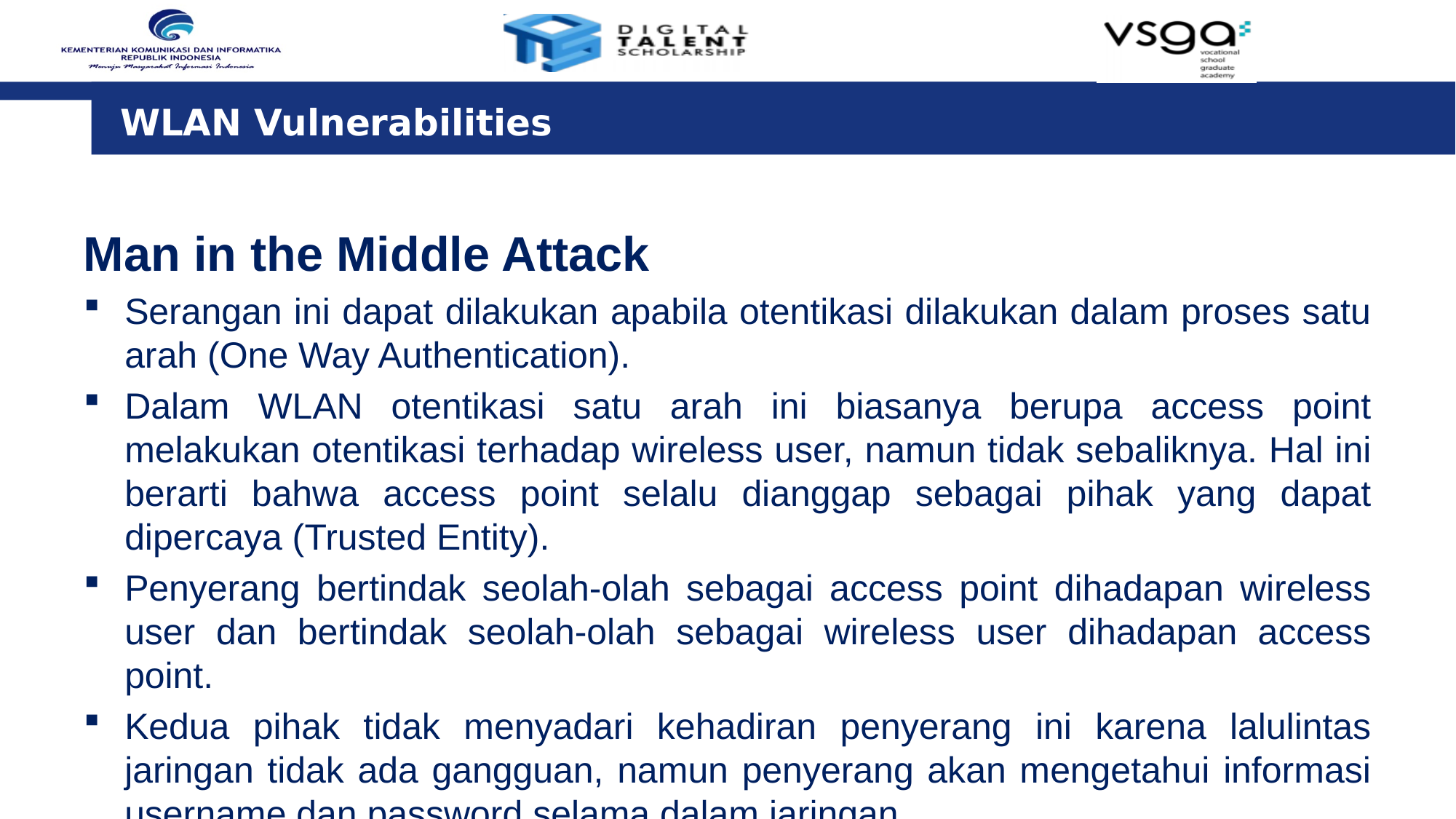

# WLAN Vulnerabilities

Man in the Middle Attack
Serangan ini dapat dilakukan apabila otentikasi dilakukan dalam proses satu arah (One Way Authentication).
Dalam WLAN otentikasi satu arah ini biasanya berupa access point melakukan otentikasi terhadap wireless user, namun tidak sebaliknya. Hal ini berarti bahwa access point selalu dianggap sebagai pihak yang dapat dipercaya (Trusted Entity).
Penyerang bertindak seolah-olah sebagai access point dihadapan wireless user dan bertindak seolah-olah sebagai wireless user dihadapan access point.
Kedua pihak tidak menyadari kehadiran penyerang ini karena lalulintas jaringan tidak ada gangguan, namun penyerang akan mengetahui informasi username dan password selama dalam jaringan